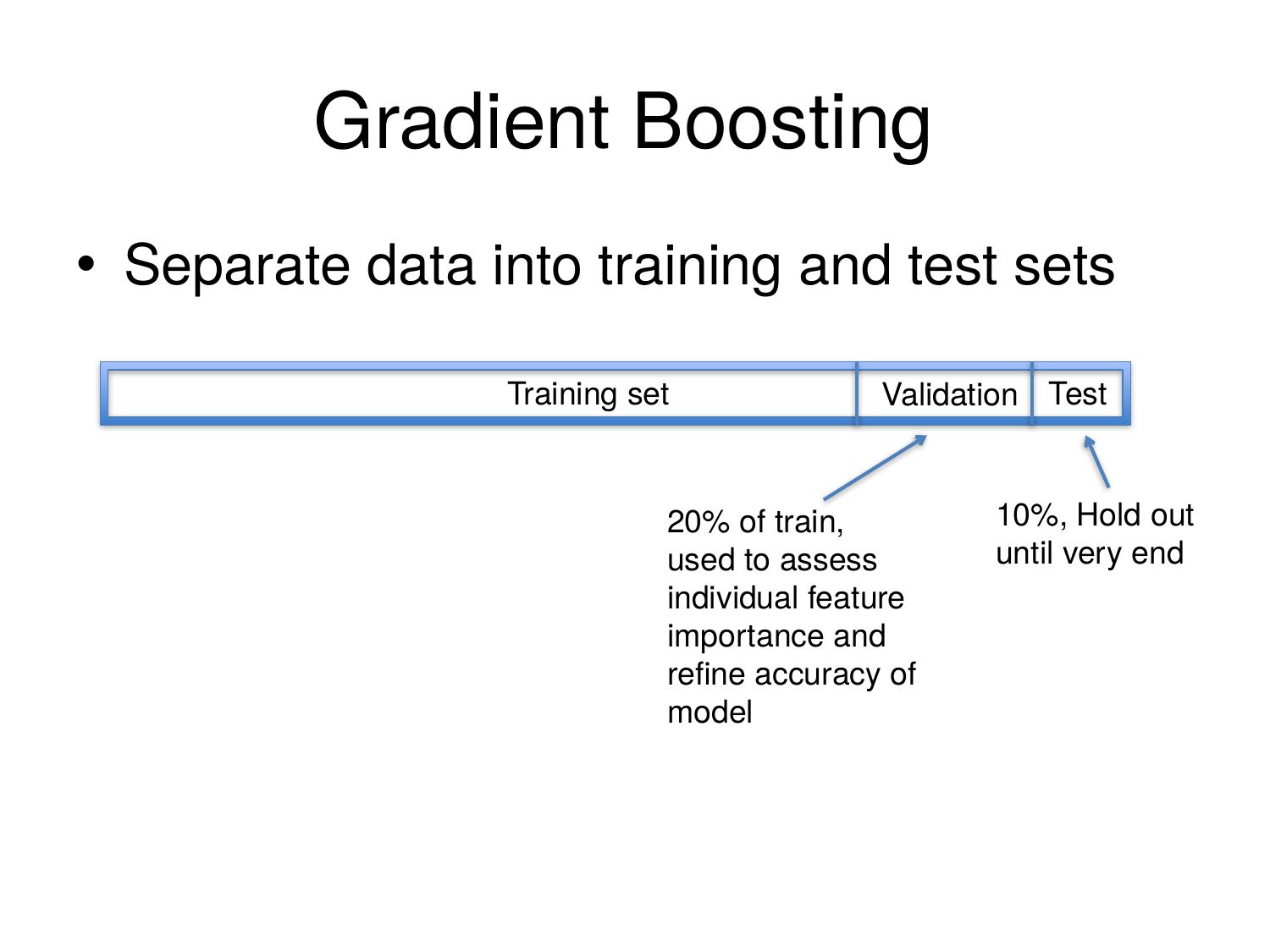

# Gradient Boosting
Separate data into training and test sets

Training set
Test
Validation
10%, Hold out
until very end
20% of train,
used to assess
individual feature
importance and
refine accuracy of
model